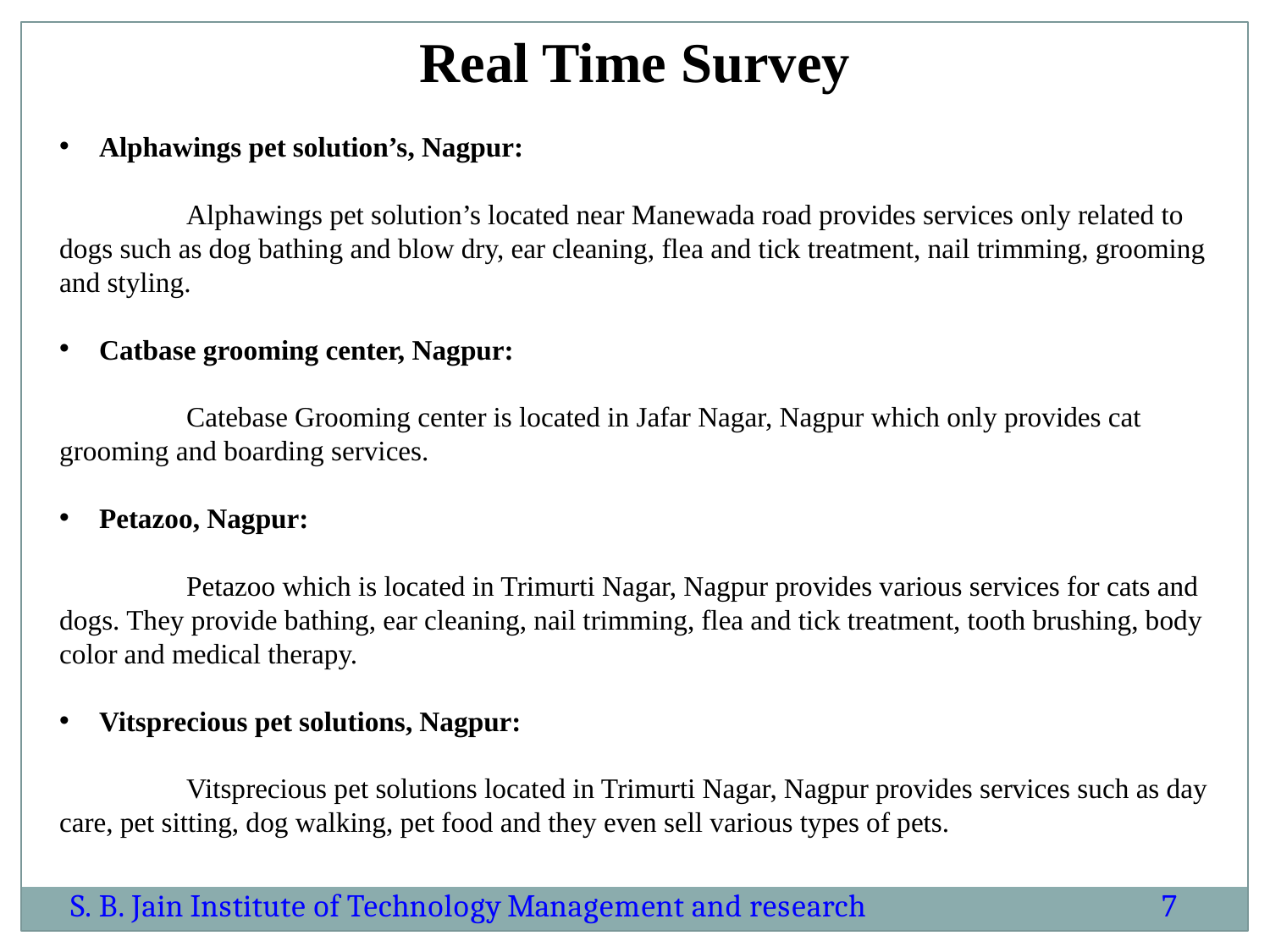

Real Time Survey
Alphawings pet solution’s, Nagpur:

	Alphawings pet solution’s located near Manewada road provides services only related to dogs such as dog bathing and blow dry, ear cleaning, flea and tick treatment, nail trimming, grooming and styling.

Catbase grooming center, Nagpur:

	Catebase Grooming center is located in Jafar Nagar, Nagpur which only provides cat grooming and boarding services.

Petazoo, Nagpur:

	Petazoo which is located in Trimurti Nagar, Nagpur provides various services for cats and dogs. They provide bathing, ear cleaning, nail trimming, flea and tick treatment, tooth brushing, body color and medical therapy.

Vitsprecious pet solutions, Nagpur:

	Vitsprecious pet solutions located in Trimurti Nagar, Nagpur provides services such as day care, pet sitting, dog walking, pet food and they even sell various types of pets.

S. B. Jain Institute of Technology Management and research
7